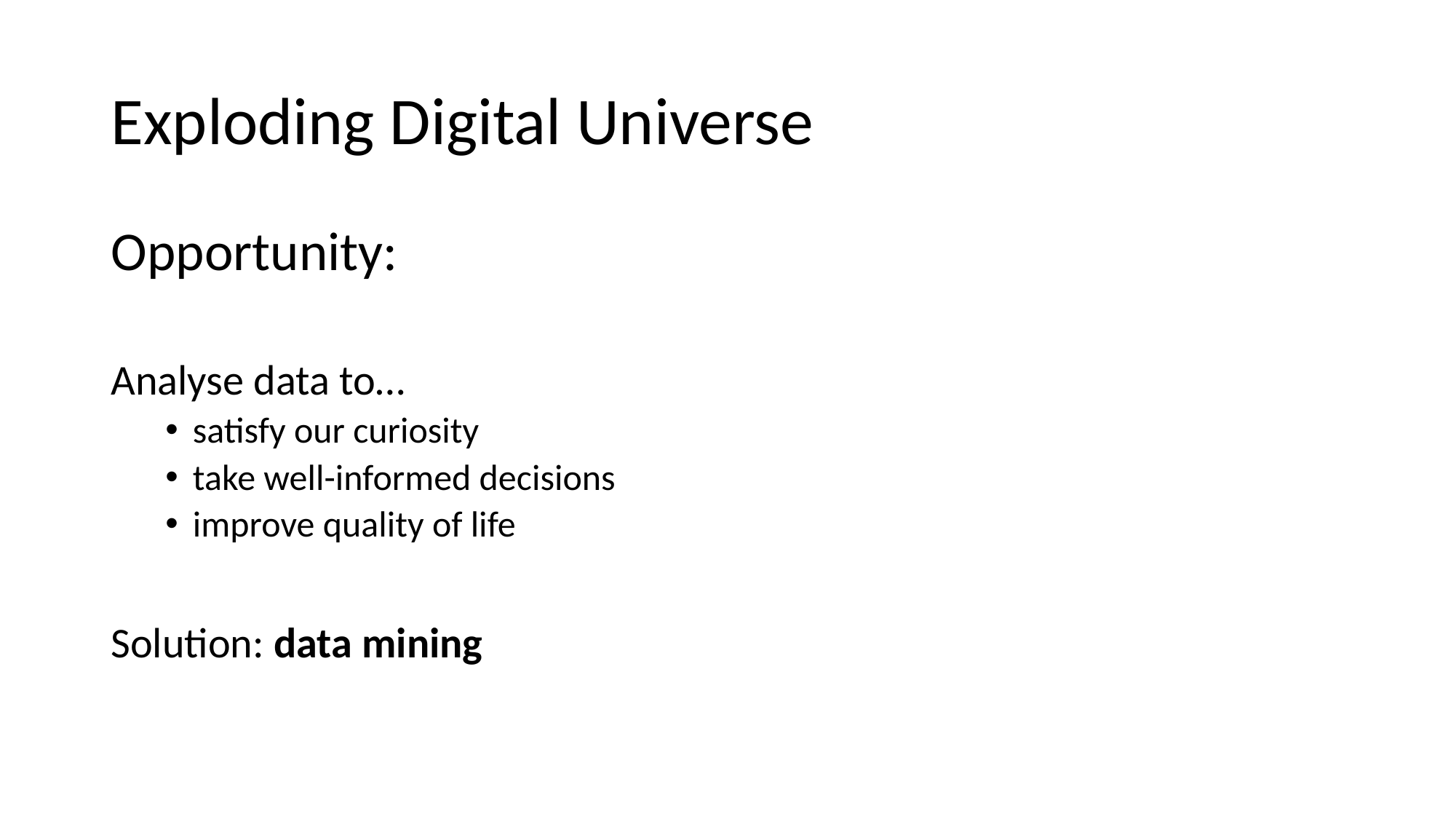

# Exploding Digital Universe
Opportunity:

Analyse data to…
satisfy our curiosity
take well-informed decisions
improve quality of life

Solution: data mining